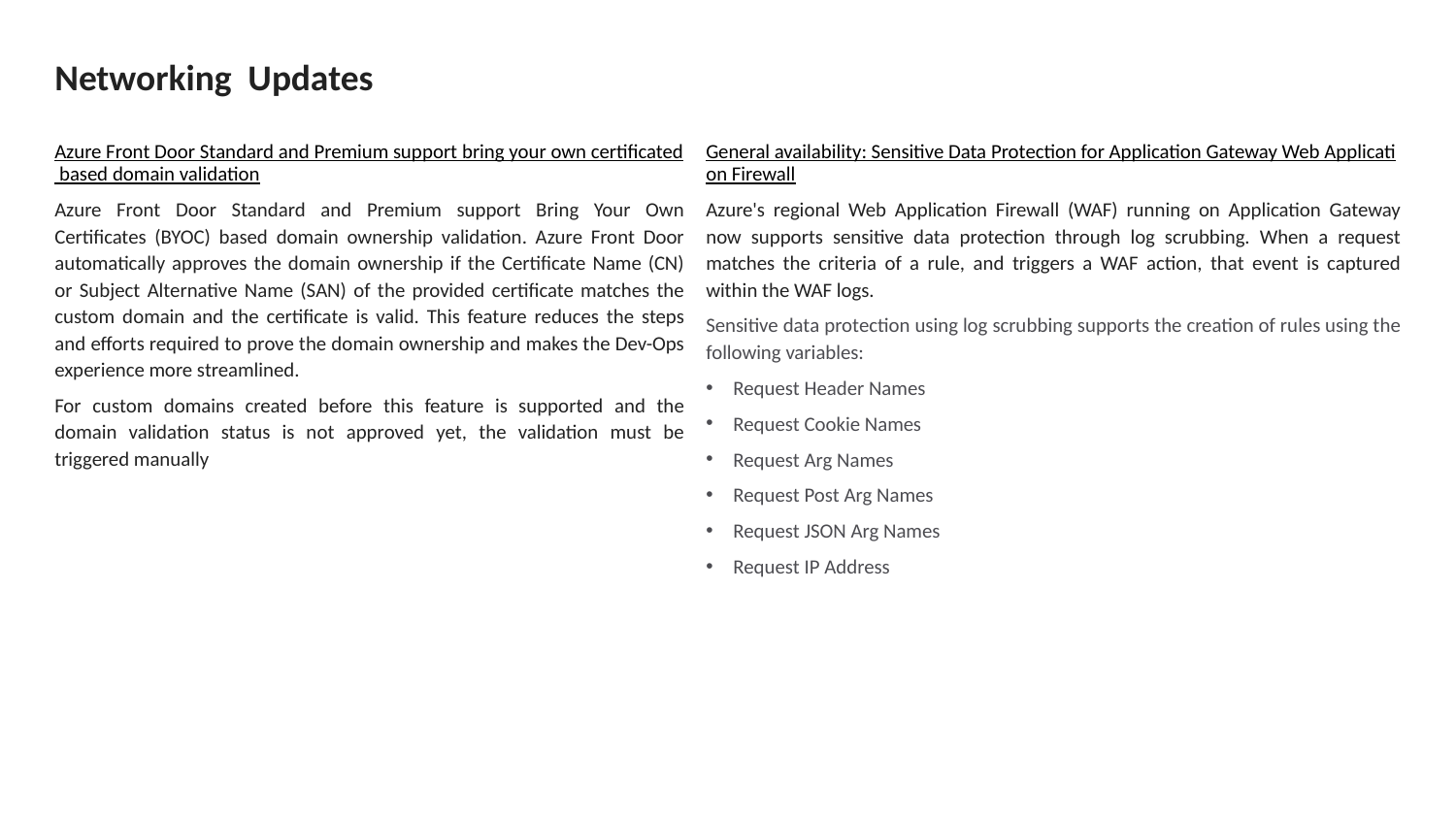

# Networking  Updates
Azure Front Door Standard and Premium support bring your own certificated based domain validation
Azure Front Door Standard and Premium support Bring Your Own Certificates (BYOC) based domain ownership validation. Azure Front Door automatically approves the domain ownership if the Certificate Name (CN) or Subject Alternative Name (SAN) of the provided certificate matches the custom domain and the certificate is valid. This feature reduces the steps and efforts required to prove the domain ownership and makes the Dev-Ops experience more streamlined.
For custom domains created before this feature is supported and the domain validation status is not approved yet, the validation must be triggered manually
General availability: Sensitive Data Protection for Application Gateway Web Application Firewall
Azure's regional Web Application Firewall (WAF) running on Application Gateway now supports sensitive data protection through log scrubbing. When a request matches the criteria of a rule, and triggers a WAF action, that event is captured within the WAF logs.
Sensitive data protection using log scrubbing supports the creation of rules using the following variables:
Request Header Names
Request Cookie Names
Request Arg Names
Request Post Arg Names
Request JSON Arg Names
Request IP Address